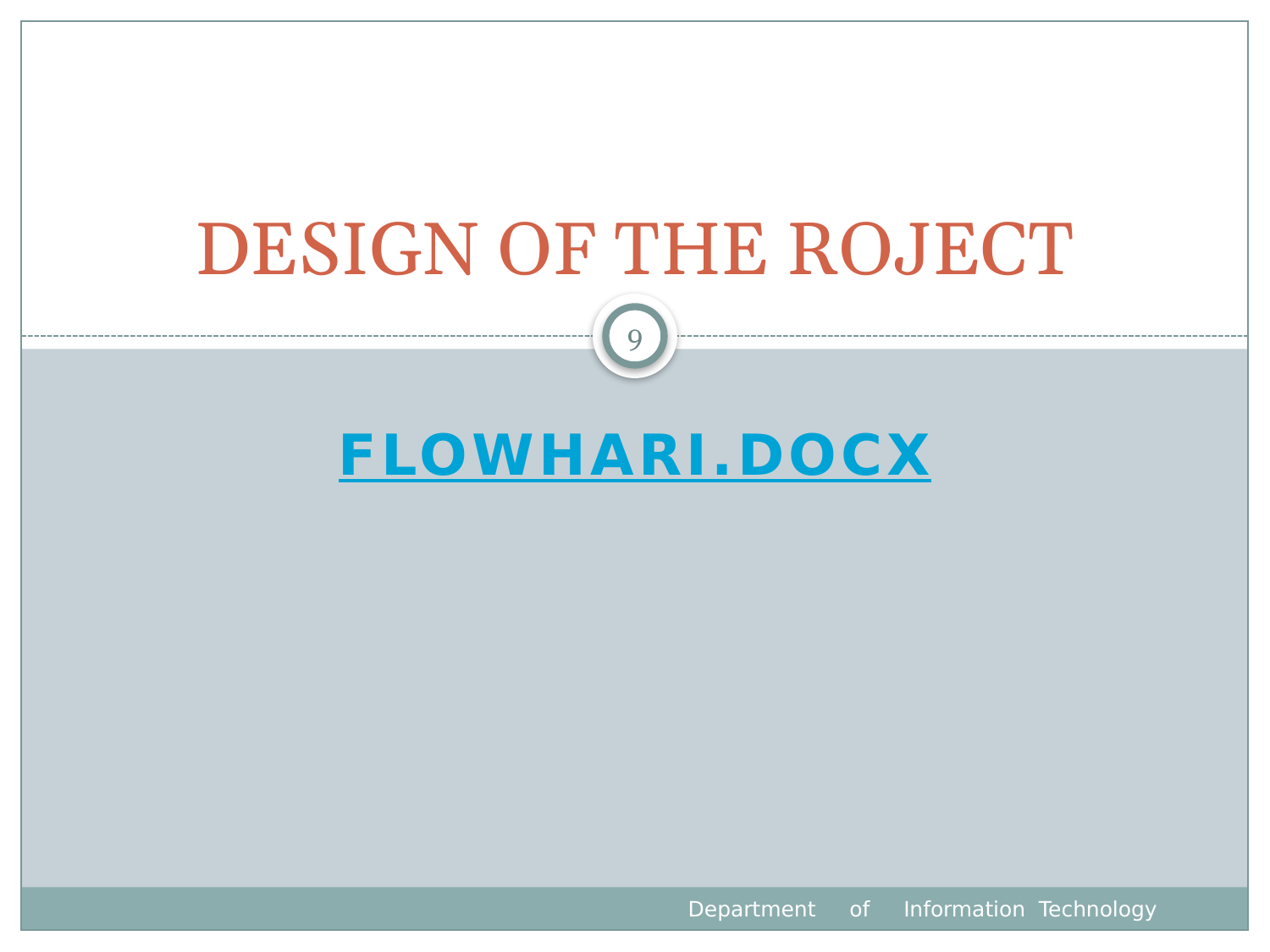

# DESIGN OF THE ROJECT
9
flowhari.docx
      Department     of     Information  Technology